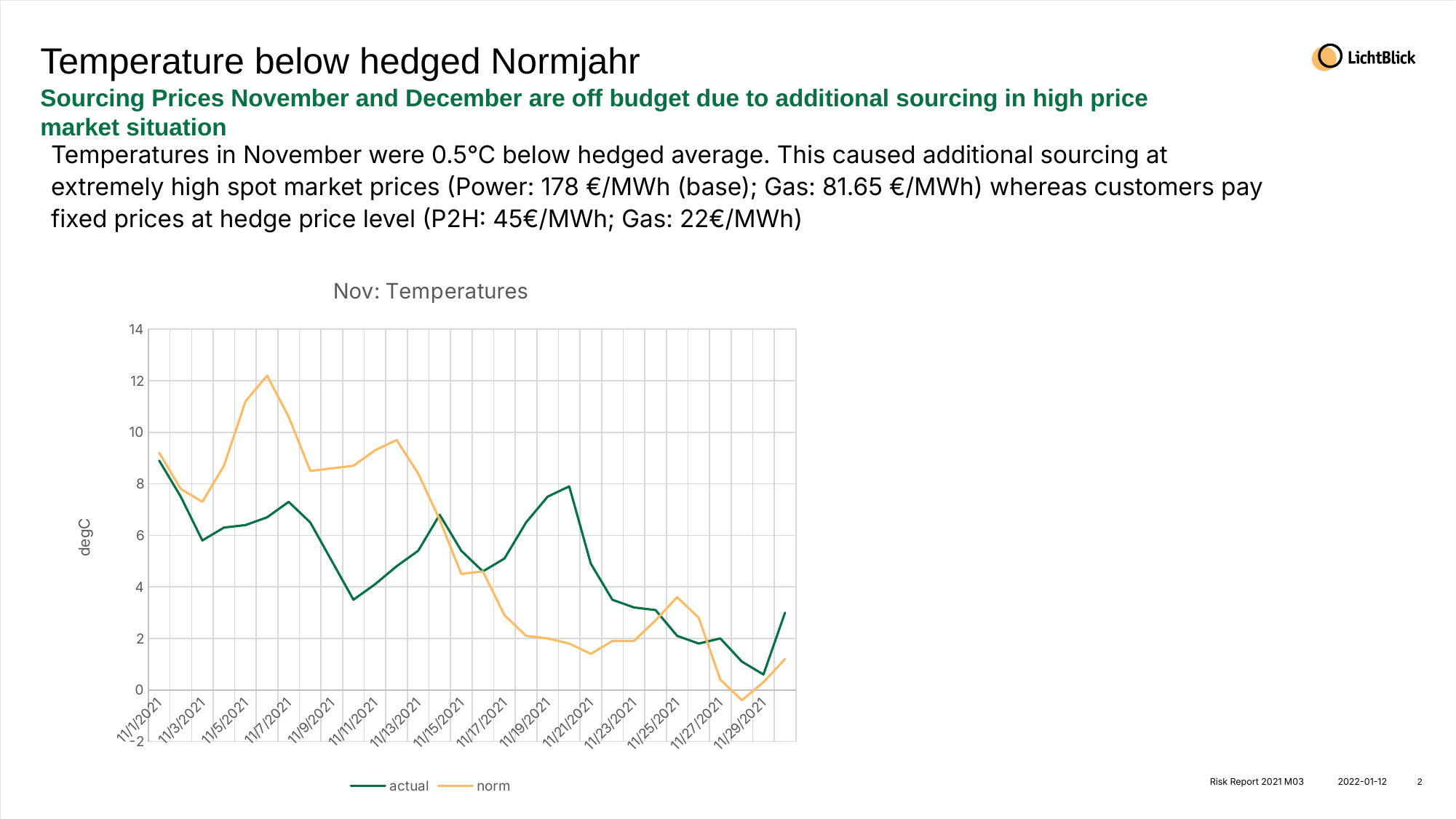

# Temperature below hedged Normjahr
Sourcing Prices November and December are off budget due to additional sourcing in high price market situation
Temperatures in November were 0.5°C below hedged average. This caused additional sourcing at extremely high spot market prices (Power: 178 €/MWh (base); Gas: 81.65 €/MWh) whereas customers pay fixed prices at hedge price level (P2H: 45€/MWh; Gas: 22€/MWh)

### Chart: Nov: Temperatures

| Category | actual | norm |
|---|---|---|
| 44501 | 8.9 | 9.2 |
| 44502 | 7.5 | 7.8 |
| 44503 | 5.8 | 7.3 |
| 44504 | 6.3 | 8.7 |
| 44505 | 6.4 | 11.2 |
| 44506 | 6.7 | 12.2 |
| 44507 | 7.3 | 10.6 |
| 44508 | 6.5 | 8.5 |
| 44509 | 5.0 | 8.6 |
| 44510 | 3.5 | 8.7 |
| 44511 | 4.1 | 9.3 |
| 44512 | 4.8 | 9.7 |
| 44513 | 5.4 | 8.4 |
| 44514 | 6.8 | 6.6 |
| 44515 | 5.4 | 4.5 |
| 44516 | 4.6 | 4.6 |
| 44517 | 5.1 | 2.9 |
| 44518 | 6.5 | 2.1 |
| 44519 | 7.5 | 2.0 |
| 44520 | 7.9 | 1.8 |
| 44521 | 4.9 | 1.4 |
| 44522 | 3.5 | 1.9 |
| 44523 | 3.2 | 1.9 |
| 44524 | 3.1 | 2.7 |
| 44525 | 2.1 | 3.6 |
| 44526 | 1.8 | 2.8 |
| 44527 | 2.0 | 0.4 |
| 44528 | 1.1 | -0.4 |
| 44529 | 0.6 | 0.3 |
| 44530 | 3.0 | 1.2 |
Risk Report 2021 M03
2022-01-12
2